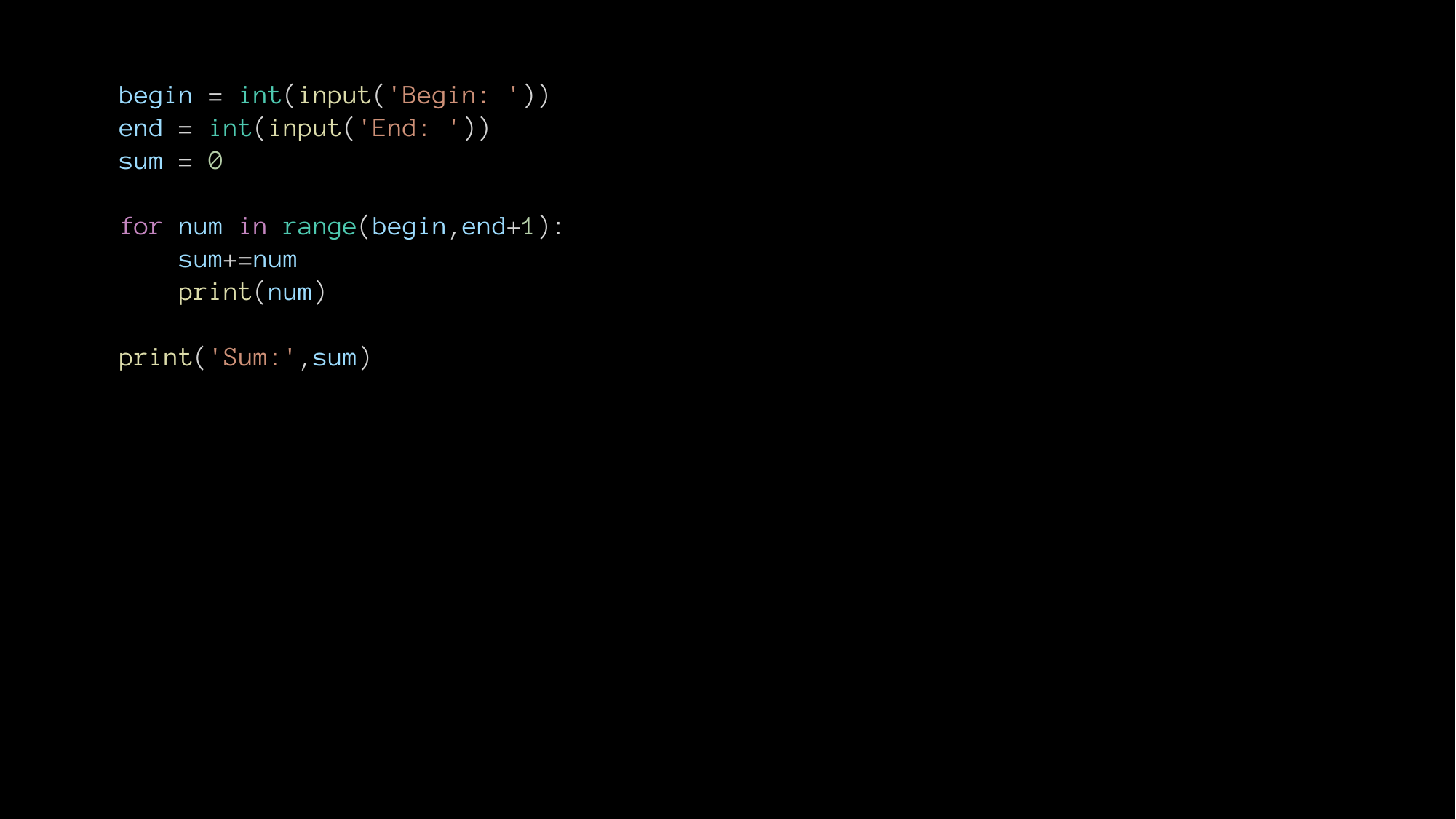

begin = int(input('Begin: '))
end = int(input('End: '))
sum = 0

for num in range(begin,end+1):
    sum+=num
    print(num)

print('Sum:',sum)